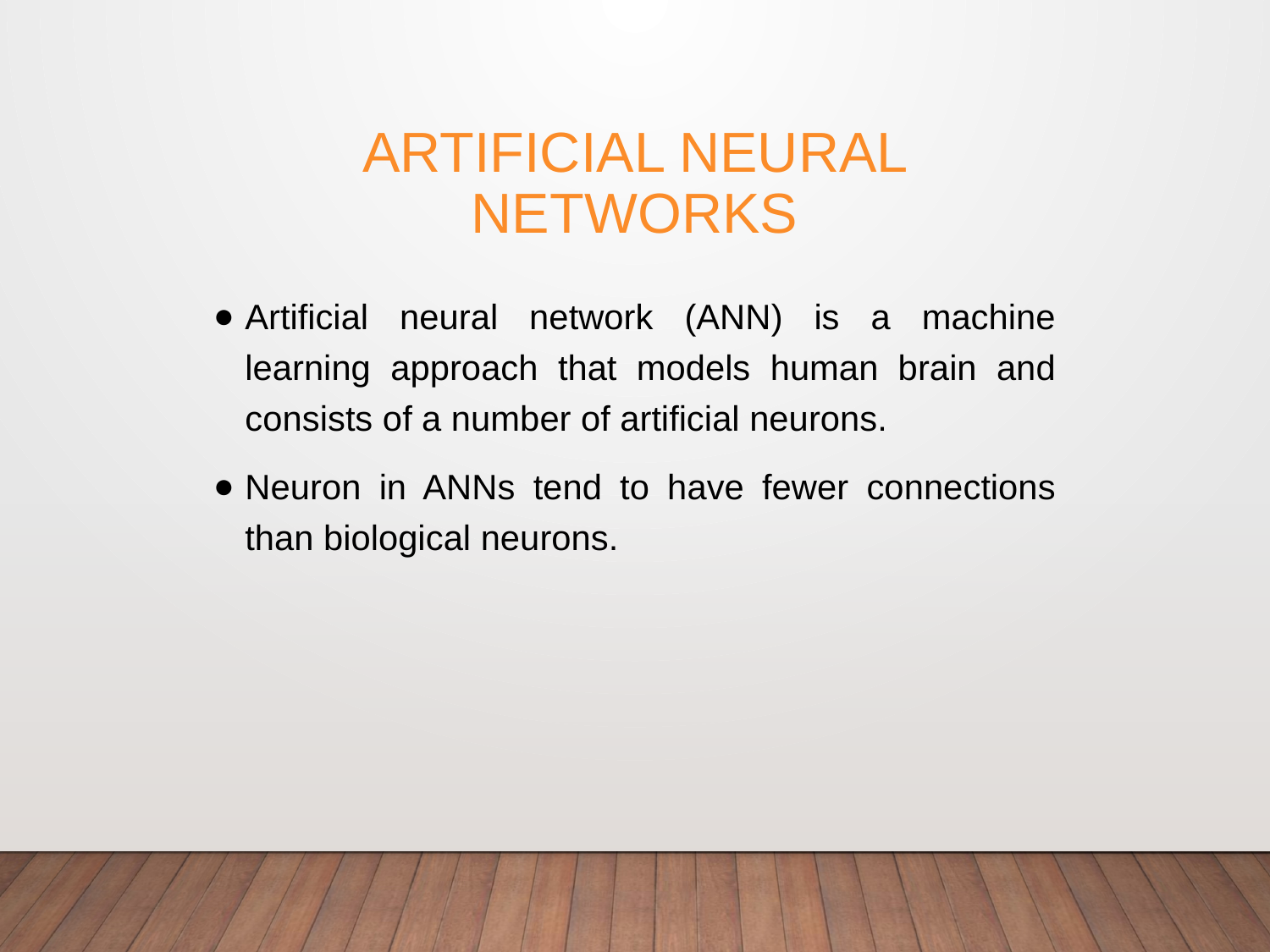

# Artificial Neural Networks
Artificial neural network (ANN) is a machine learning approach that models human brain and consists of a number of artificial neurons.
Neuron in ANNs tend to have fewer connections than biological neurons.